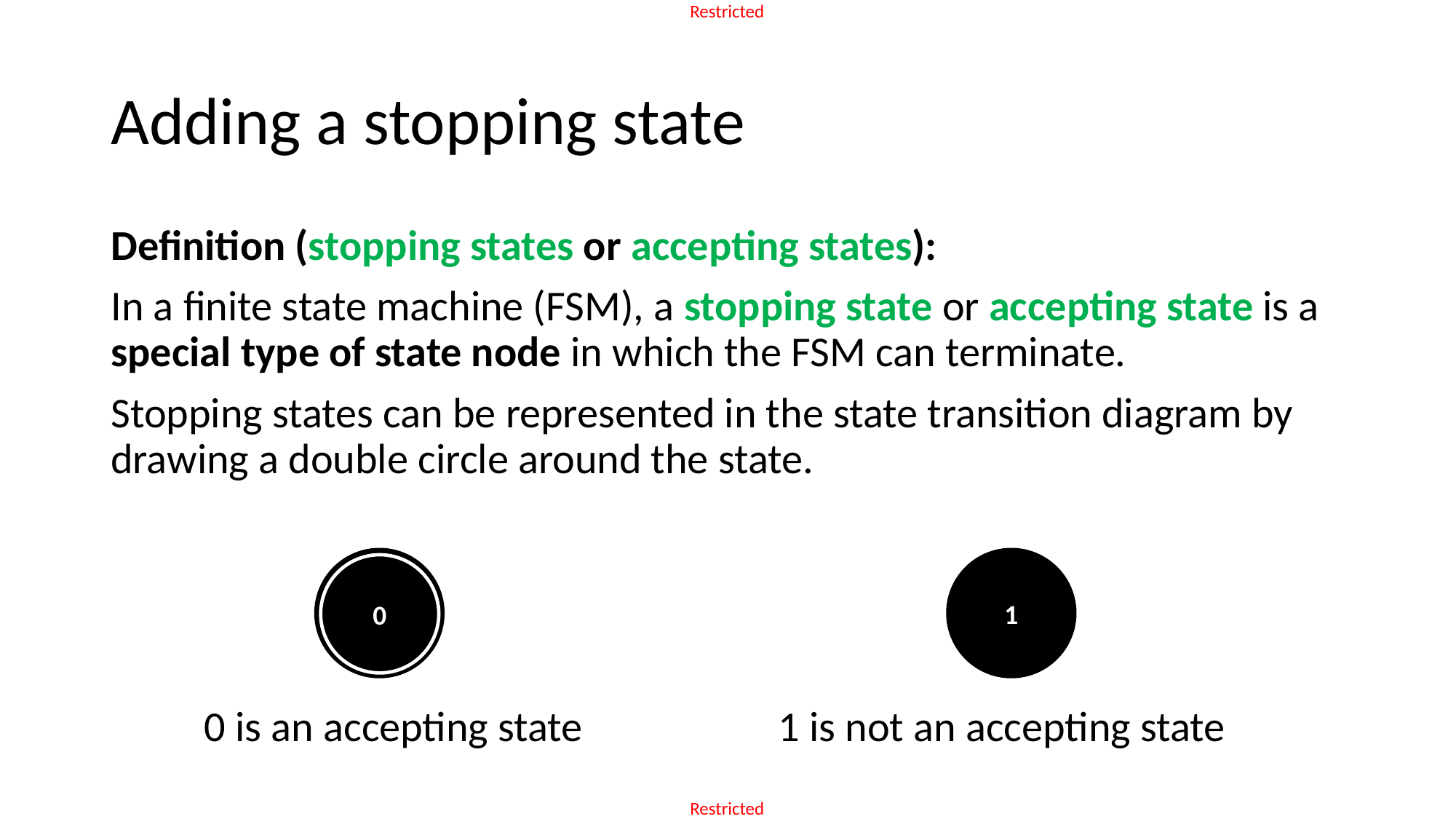

# Adding a stopping state
Definition (stopping states or accepting states):
In a finite state machine (FSM), a stopping state or accepting state is a special type of state node in which the FSM can terminate.
Stopping states can be represented in the state transition diagram by drawing a double circle around the state.

1
0
0 is an accepting state
1 is not an accepting state